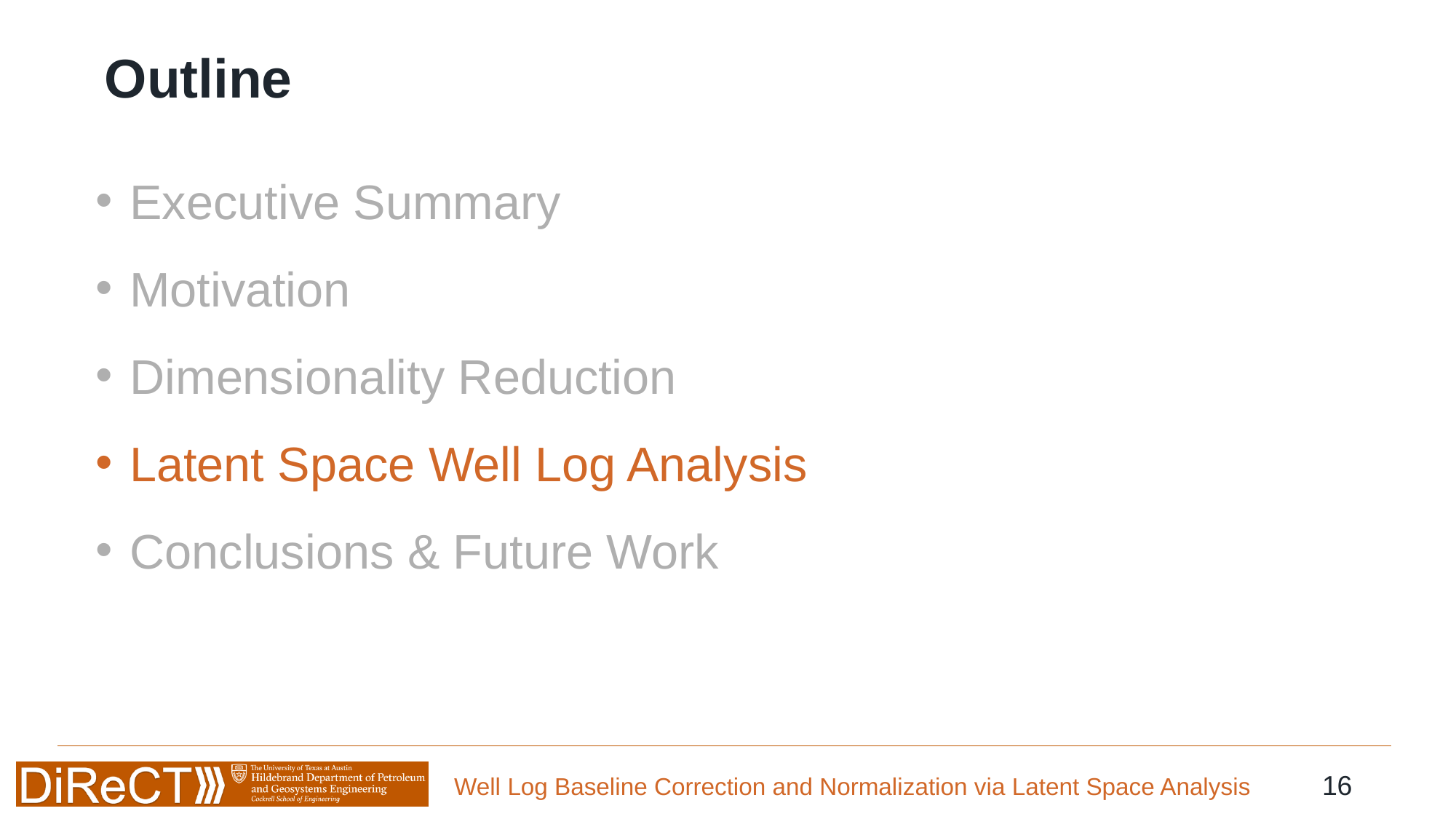

Outline
Executive Summary
Motivation
Dimensionality Reduction
Latent Space Well Log Analysis
Conclusions & Future Work
Well pad 1

Well Log Baseline Correction and Normalization via Latent Space Analysis